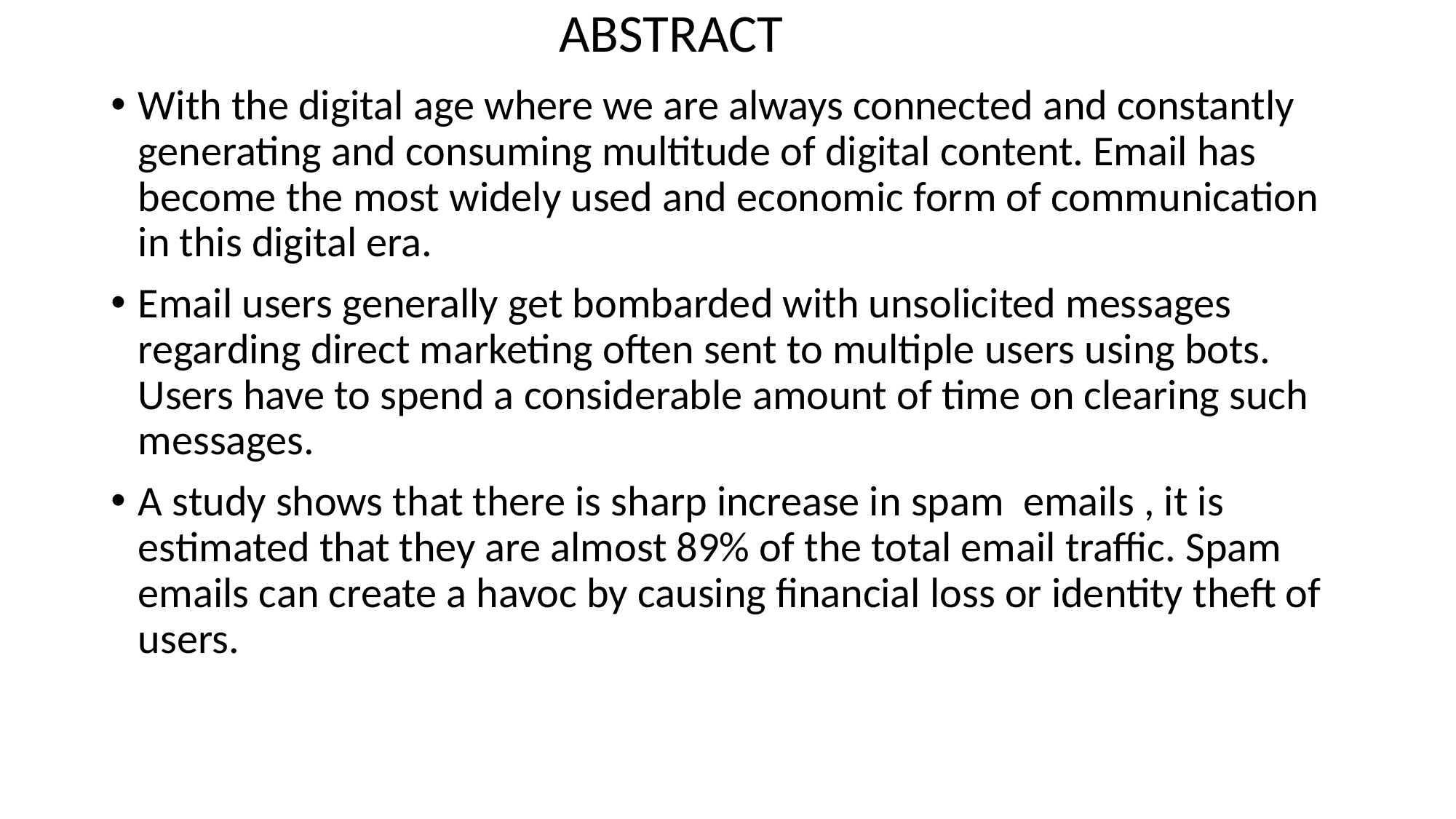

# ABSTRACT
With the digital age where we are always connected and constantly generating and consuming multitude of digital content. Email has become the most widely used and economic form of communication in this digital era.
Email users generally get bombarded with unsolicited messages regarding direct marketing often sent to multiple users using bots. Users have to spend a considerable amount of time on clearing such messages.
A study shows that there is sharp increase in spam  emails , it is estimated that they are almost 89% of the total email traffic. Spam emails can create a havoc by causing financial loss or identity theft of users.